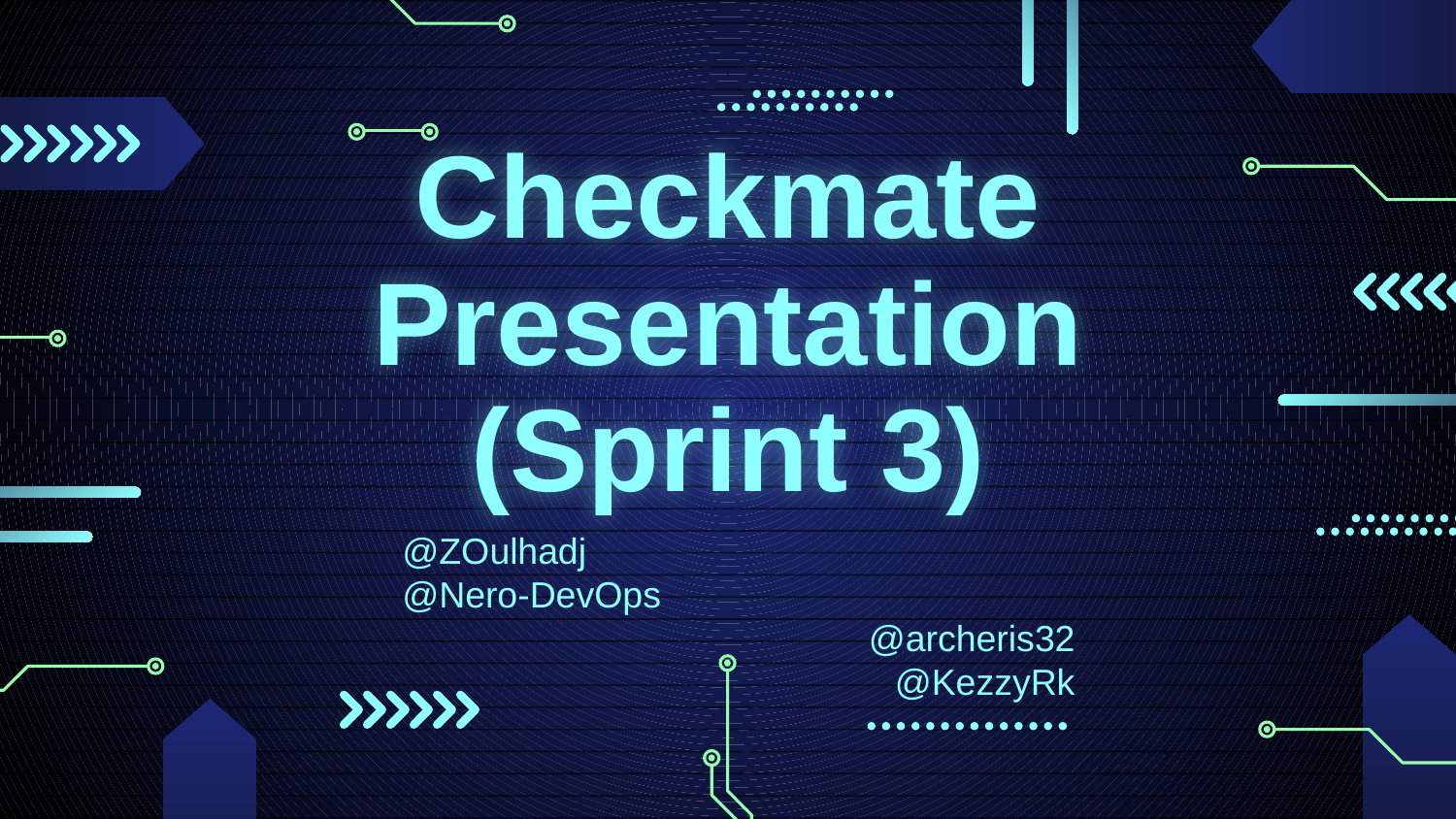

# Checkmate Presentation (Sprint 3)
@ZOulhadj
@Nero-DevOps
@archeris32
@KezzyRk